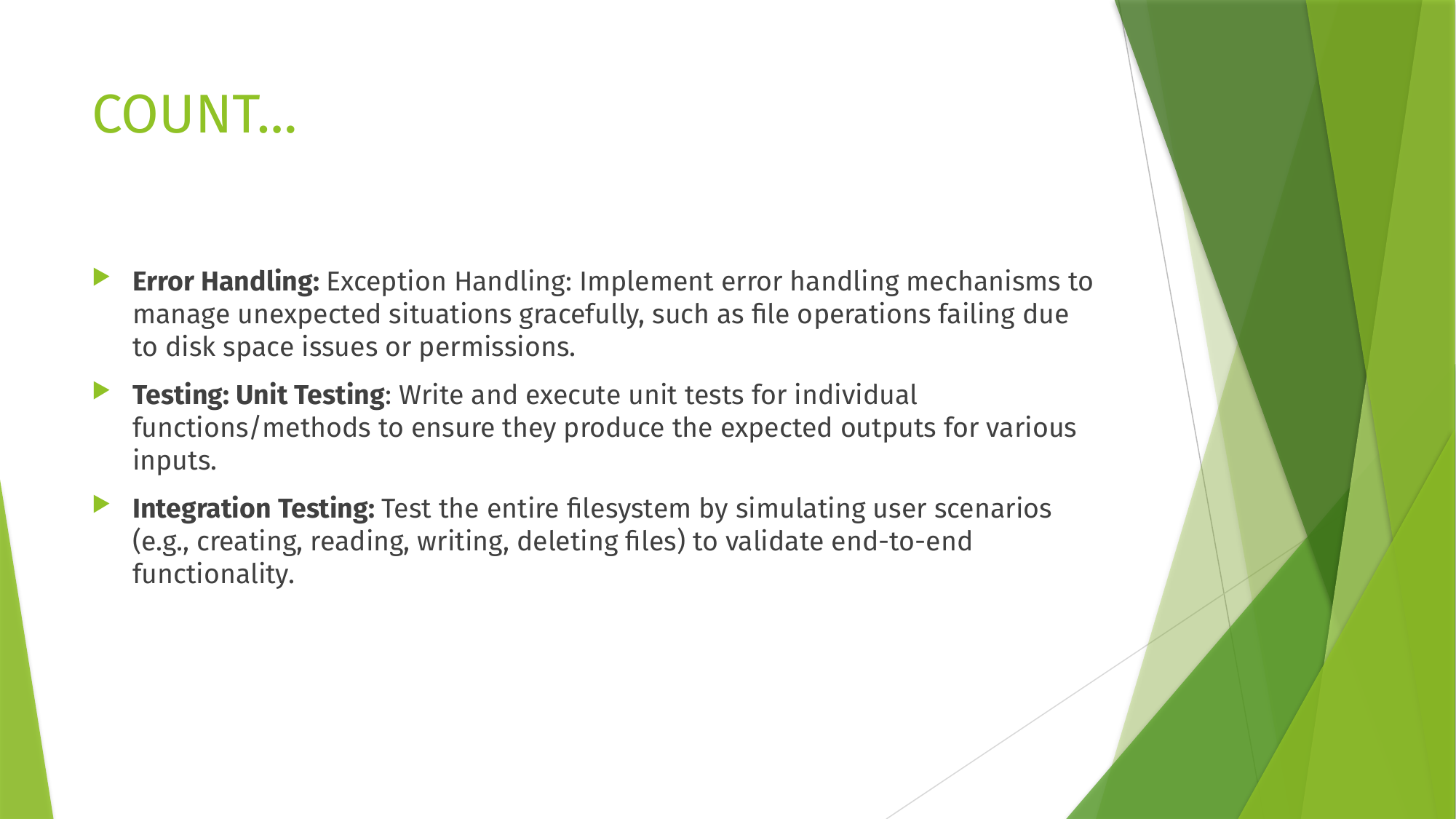

# COUNT…
Error Handling: Exception Handling: Implement error handling mechanisms to manage unexpected situations gracefully, such as file operations failing due to disk space issues or permissions.
Testing: Unit Testing: Write and execute unit tests for individual functions/methods to ensure they produce the expected outputs for various inputs.
Integration Testing: Test the entire filesystem by simulating user scenarios (e.g., creating, reading, writing, deleting files) to validate end-to-end functionality.